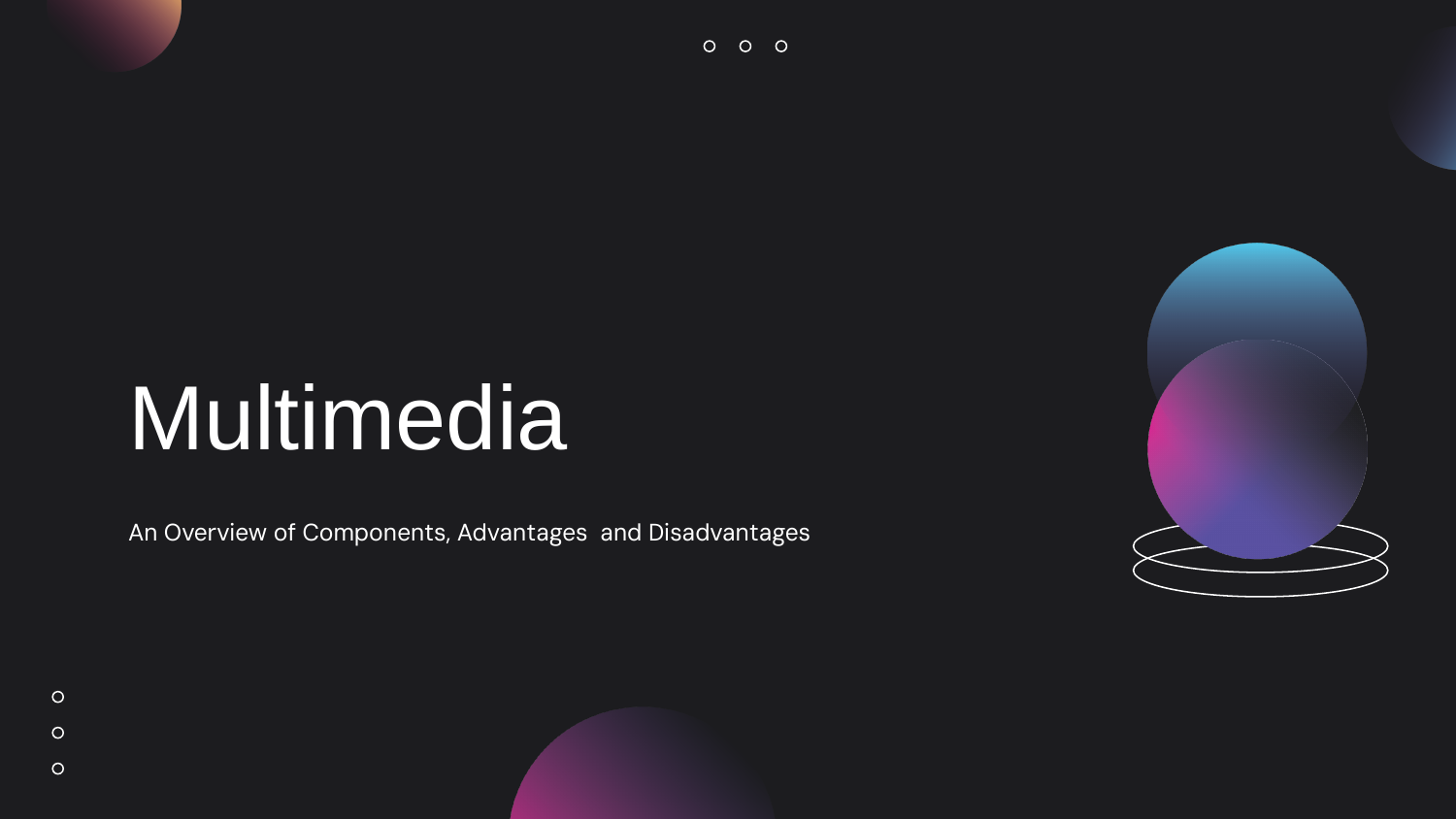

# Multimedia
An Overview of Components, Advantages  and Disadvantages